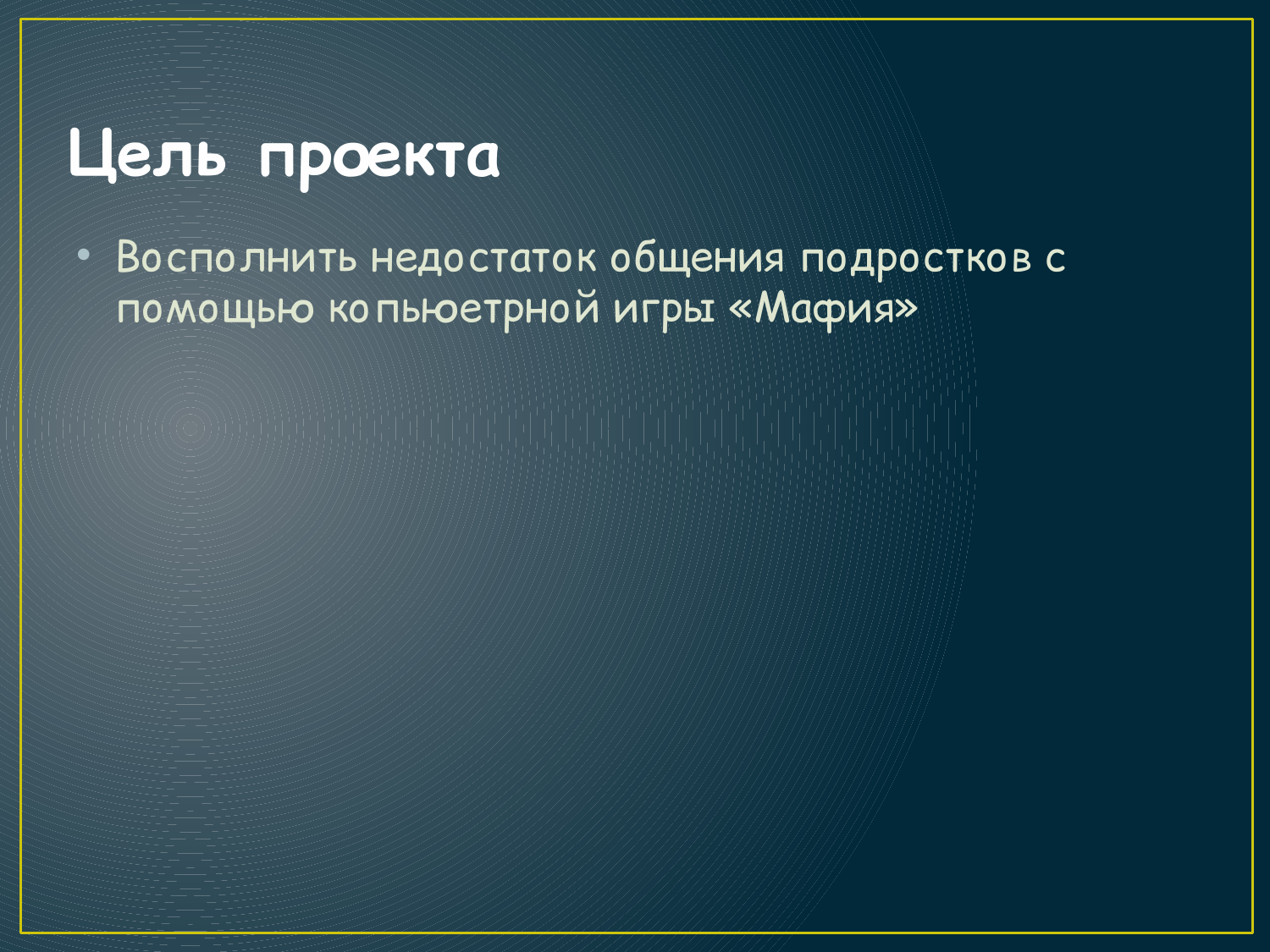

# Цель проекта
Восполнить недостаток общения подростков с помощью копьюетрной игры «Мафия»